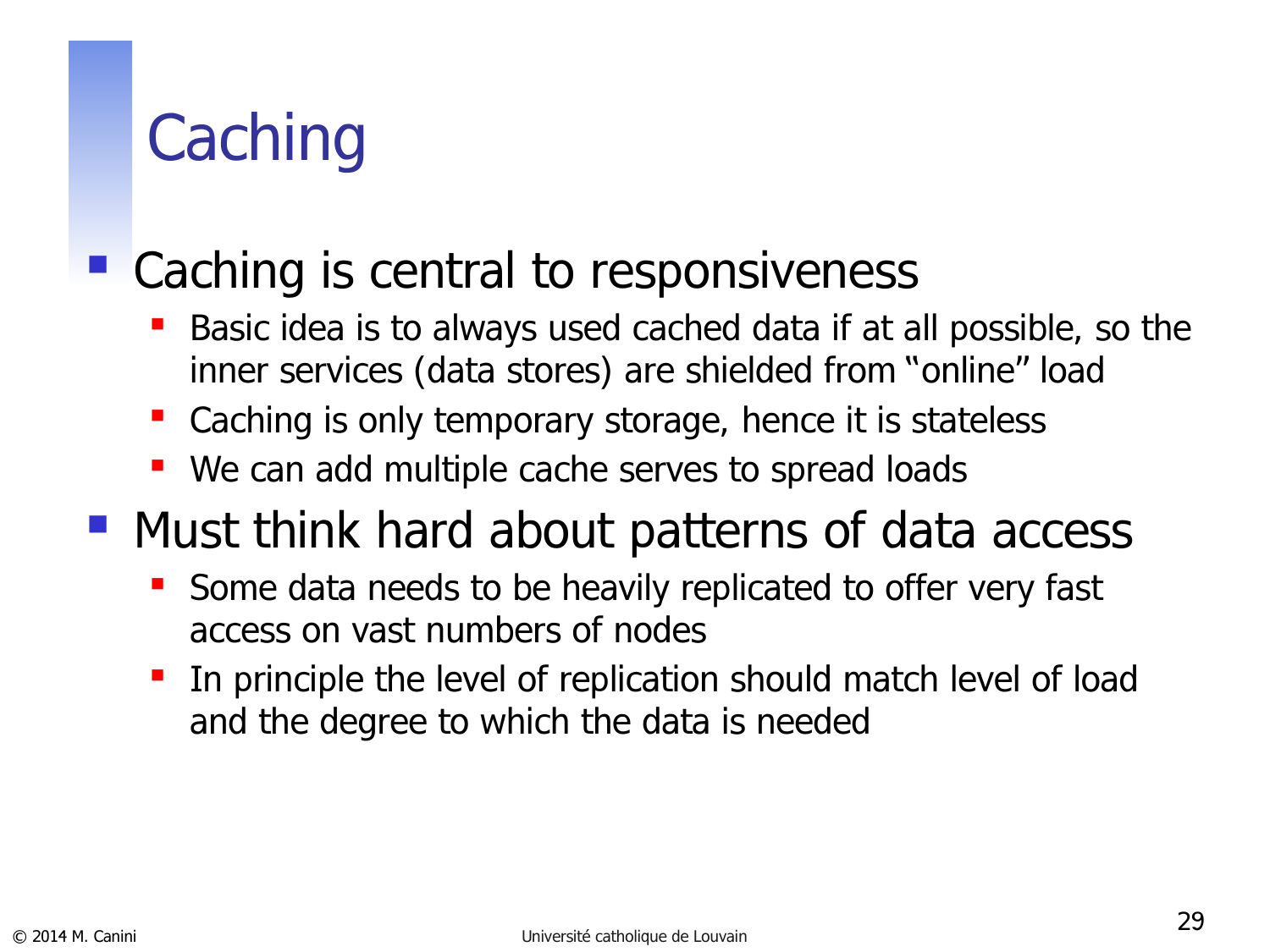

# Caching
Caching is central to responsiveness
Basic idea is to always used cached data if at all possible, so the inner services (data stores) are shielded from “online” load
Caching is only temporary storage, hence it is stateless
We can add multiple cache serves to spread loads
Must think hard about patterns of data access
Some data needs to be heavily replicated to offer very fast access on vast numbers of nodes
In principle the level of replication should match level of load and the degree to which the data is needed
29
Université catholique de Louvain